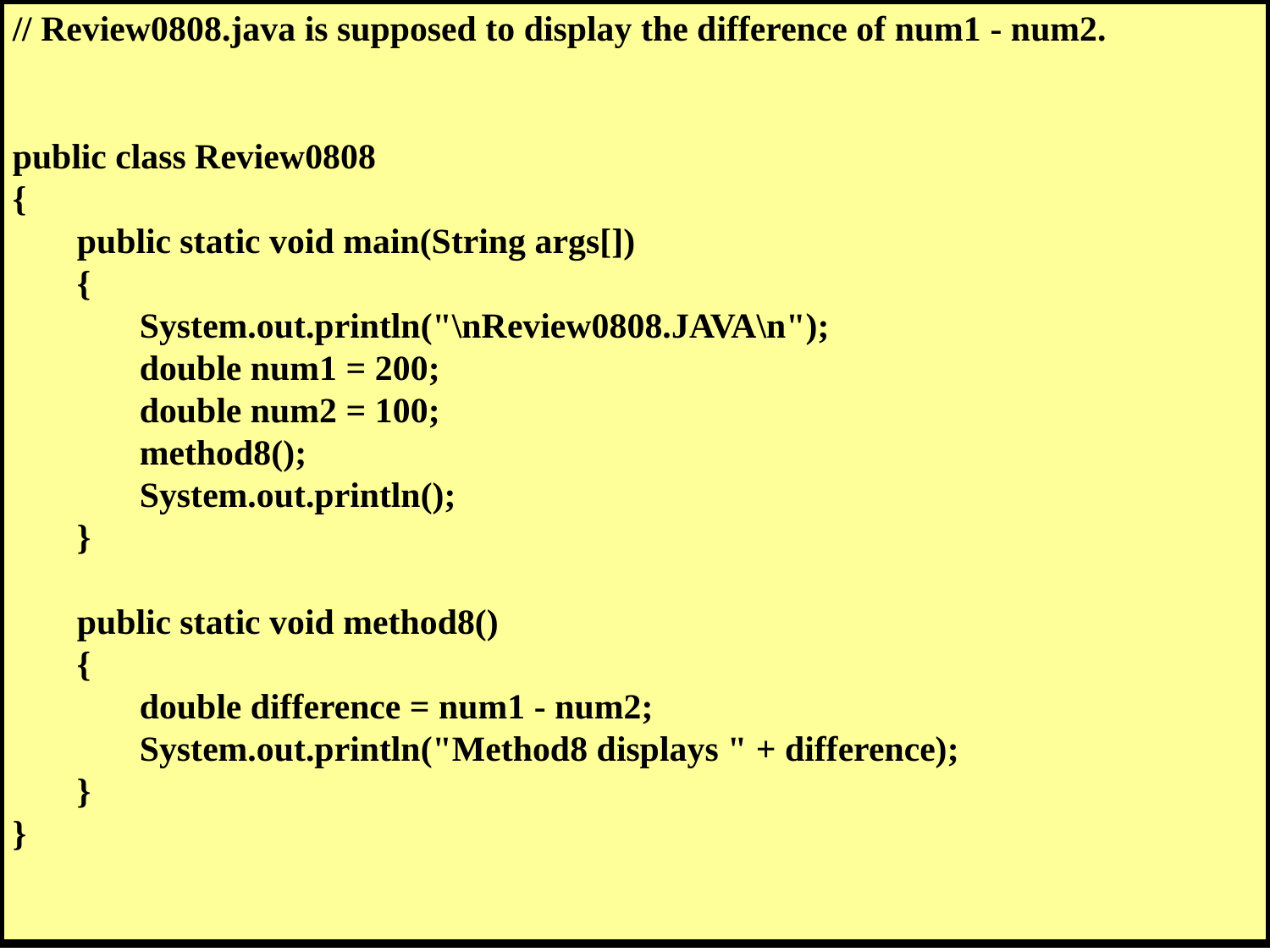

// Review0808.java is supposed to display the difference of num1 - num2.

public class Review0808
{
	public static void main(String args[])
	{
		System.out.println("\nReview0808.JAVA\n");
		double num1 = 200;
		double num2 = 100;
		method8();
		System.out.println();
	}

	public static void method8()
	{
		double difference = num1 - num2;
		System.out.println("Method8 displays " + difference);
	}
}